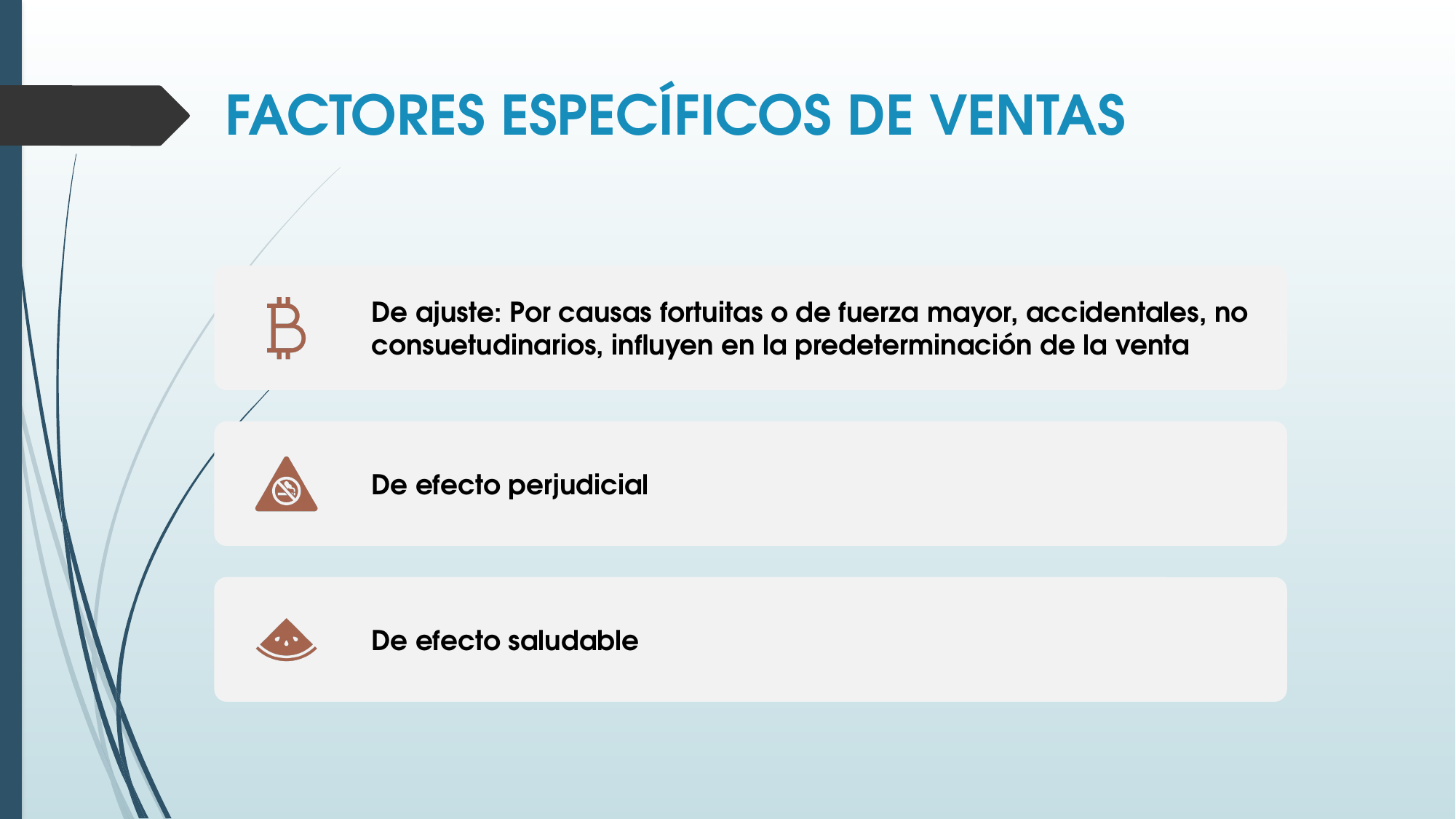

# FACTORES ESPECÍFICOS DE VENTAS
De ajuste: Por causas fortuitas o de fuerza mayor, accidentales, no consuetudinarios, influyen en la predeterminación de la venta
De efecto perjudicial
De efecto saludable